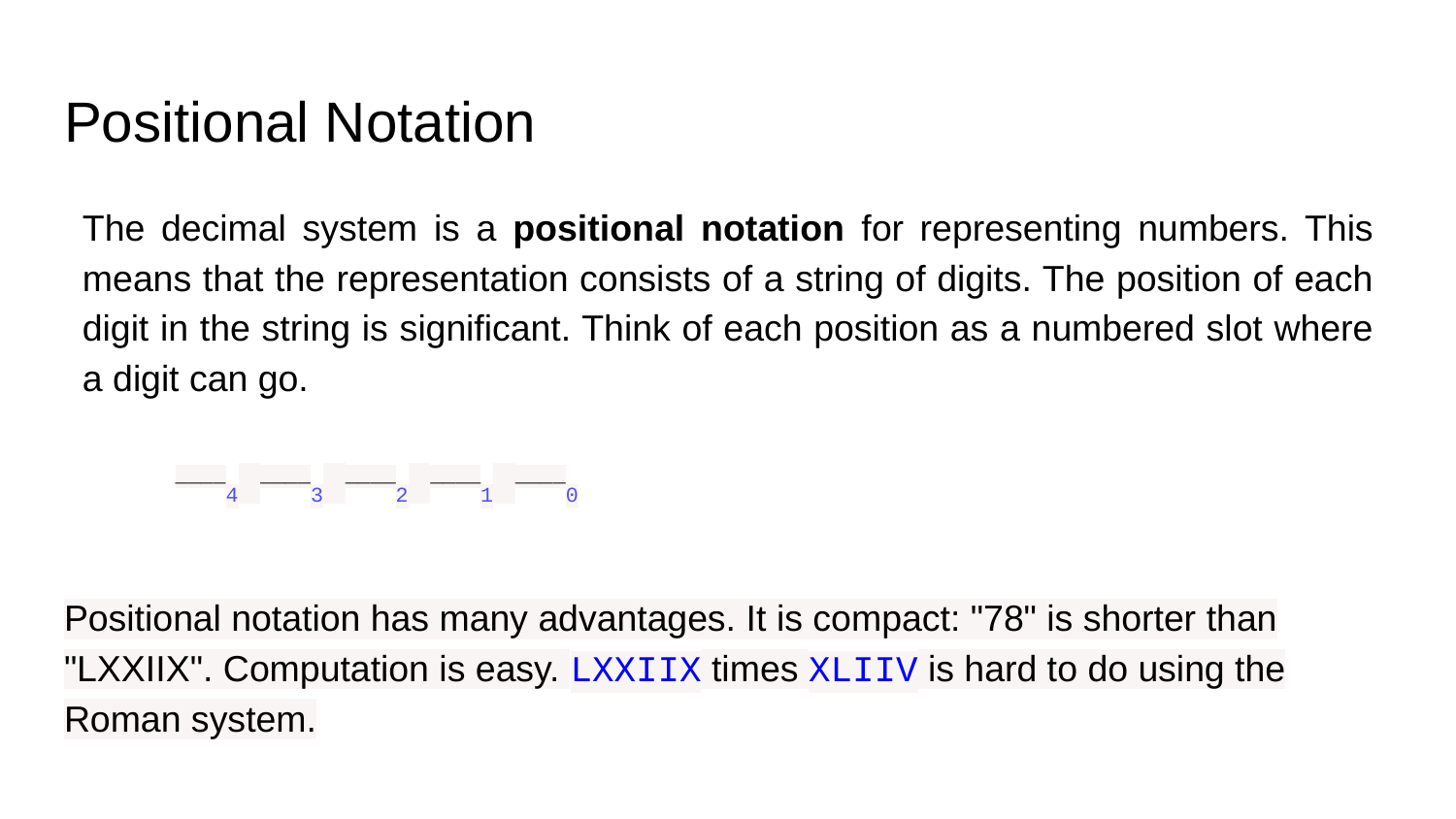

# Positional Notation
The decimal system is a positional notation for representing numbers. This means that the representation consists of a string of digits. The position of each digit in the string is significant. Think of each position as a numbered slot where a digit can go.

____4 ____3 ____2 ____1 ____0

Positional notation has many advantages. It is compact: "78" is shorter than "LXXIIX". Computation is easy. LXXIIX times XLIIV is hard to do using the Roman system.